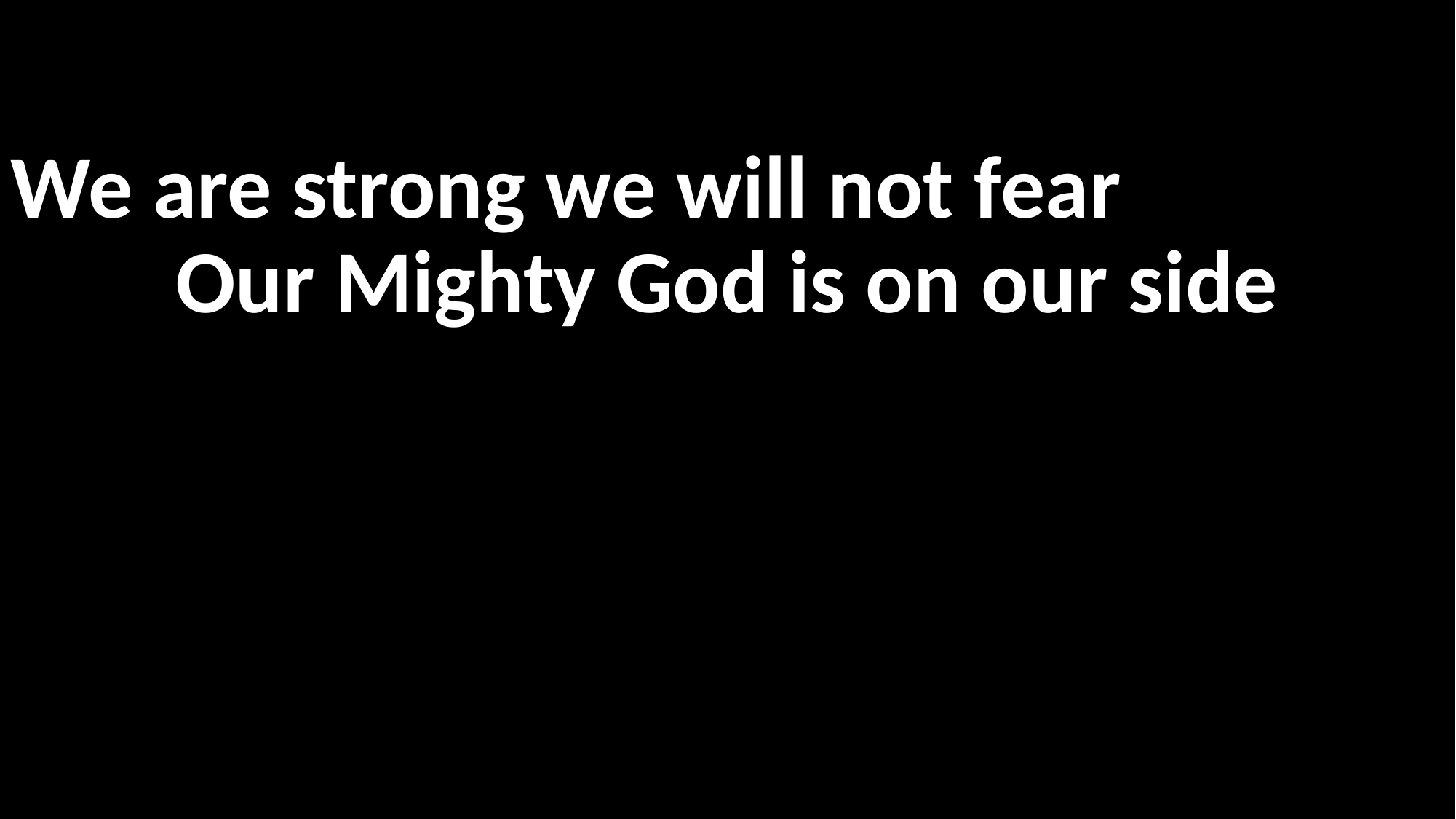

#
We are strong we will not fear
Our Mighty God is on our side